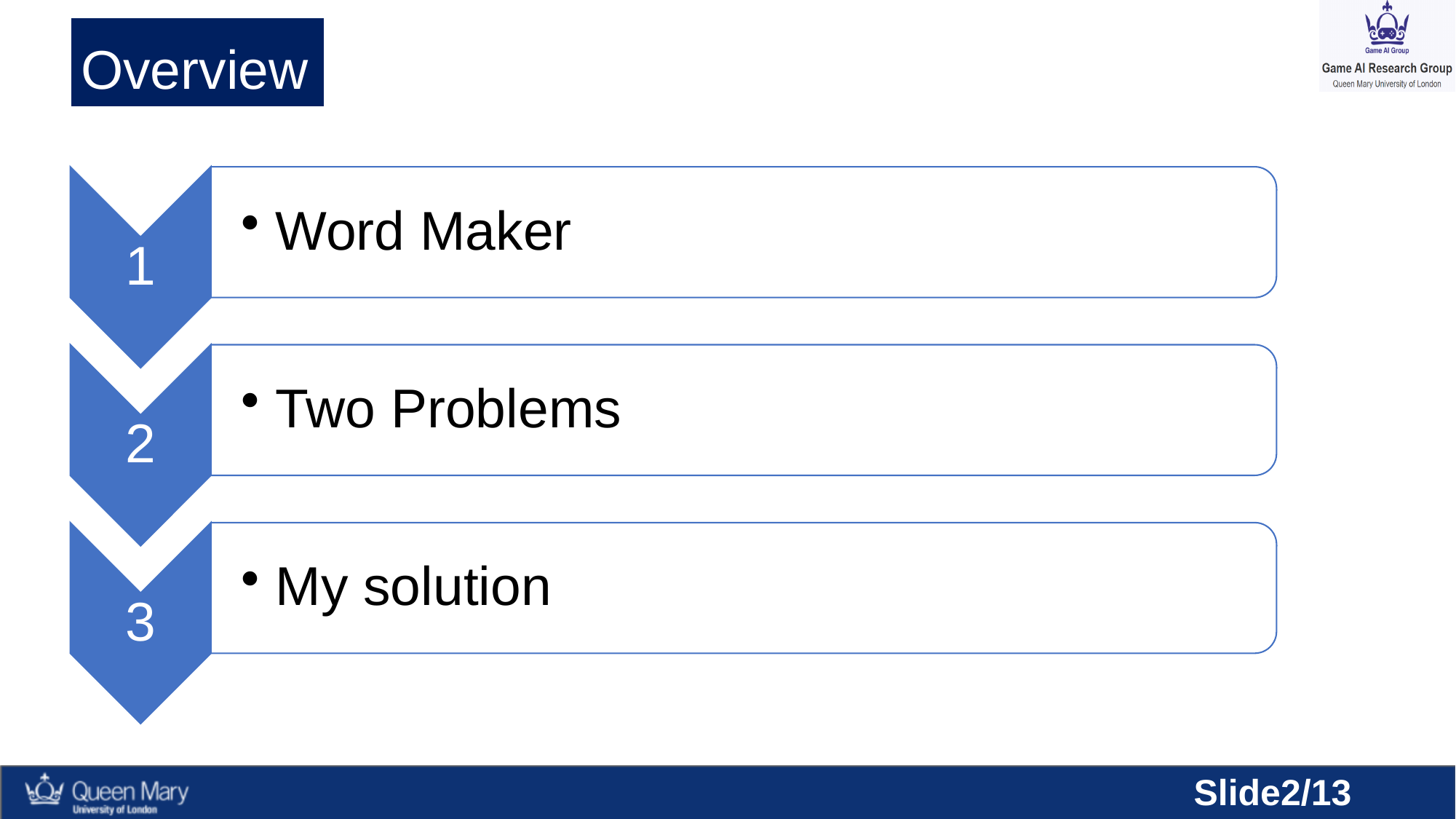

Overview
1
Word Maker
2
Two Problems
3
My solution